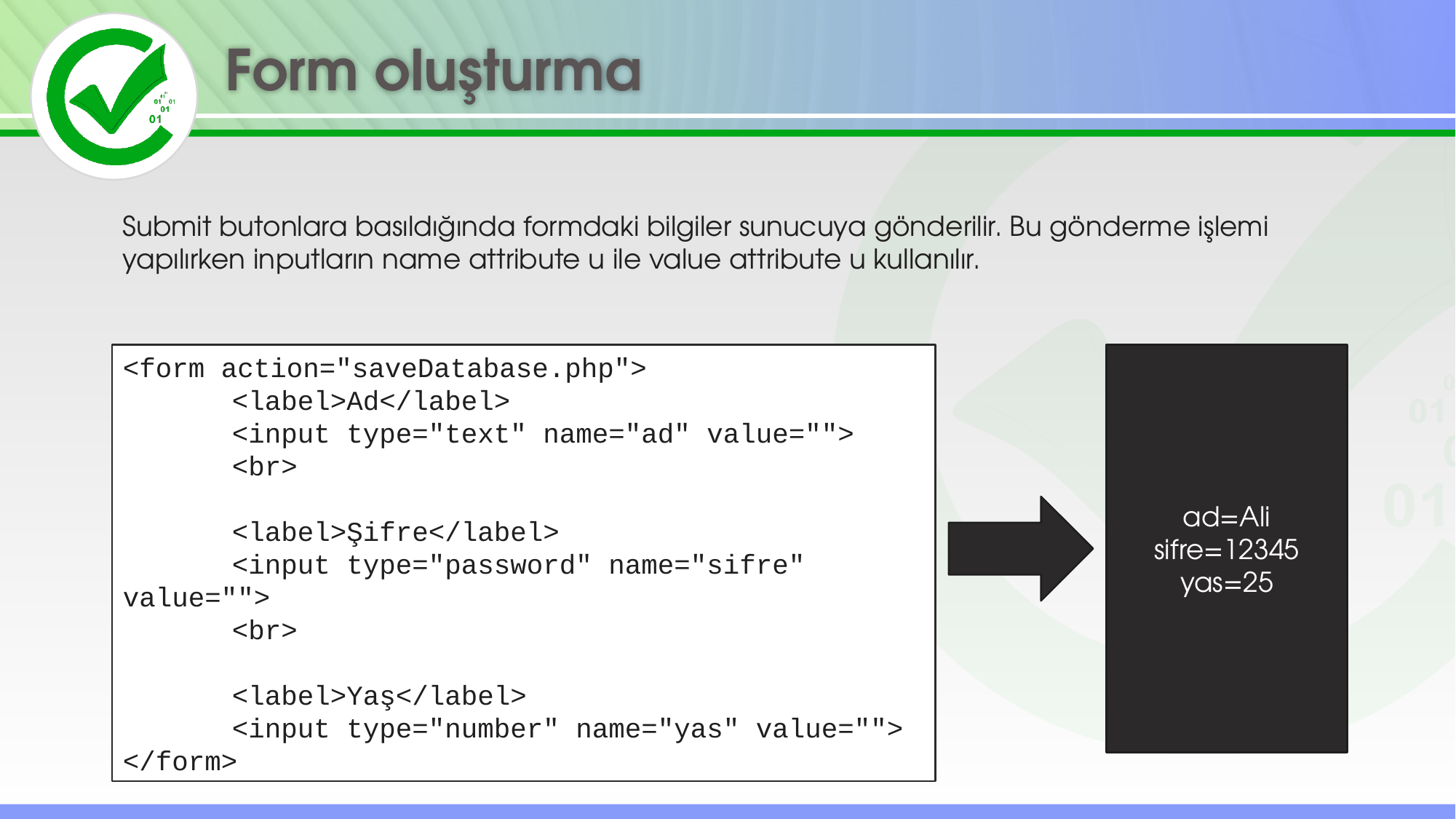

Form oluşturma
Submit butonlara basıldığında formdaki bilgiler sunucuya gönderilir. Bu gönderme işlemi yapılırken inputların name attribute u ile value attribute u kullanılır.

<form action="saveDatabase.php">
	<label>Ad</label>
	<input type="text" name="ad" value="">
	<br>

	<label>Şifre</label>
	<input type="password" name="sifre" value="">
	<br>

	<label>Yaş</label>
	<input type="number" name="yas" value="">
</form>
ad=Ali
sifre=12345
yas=25